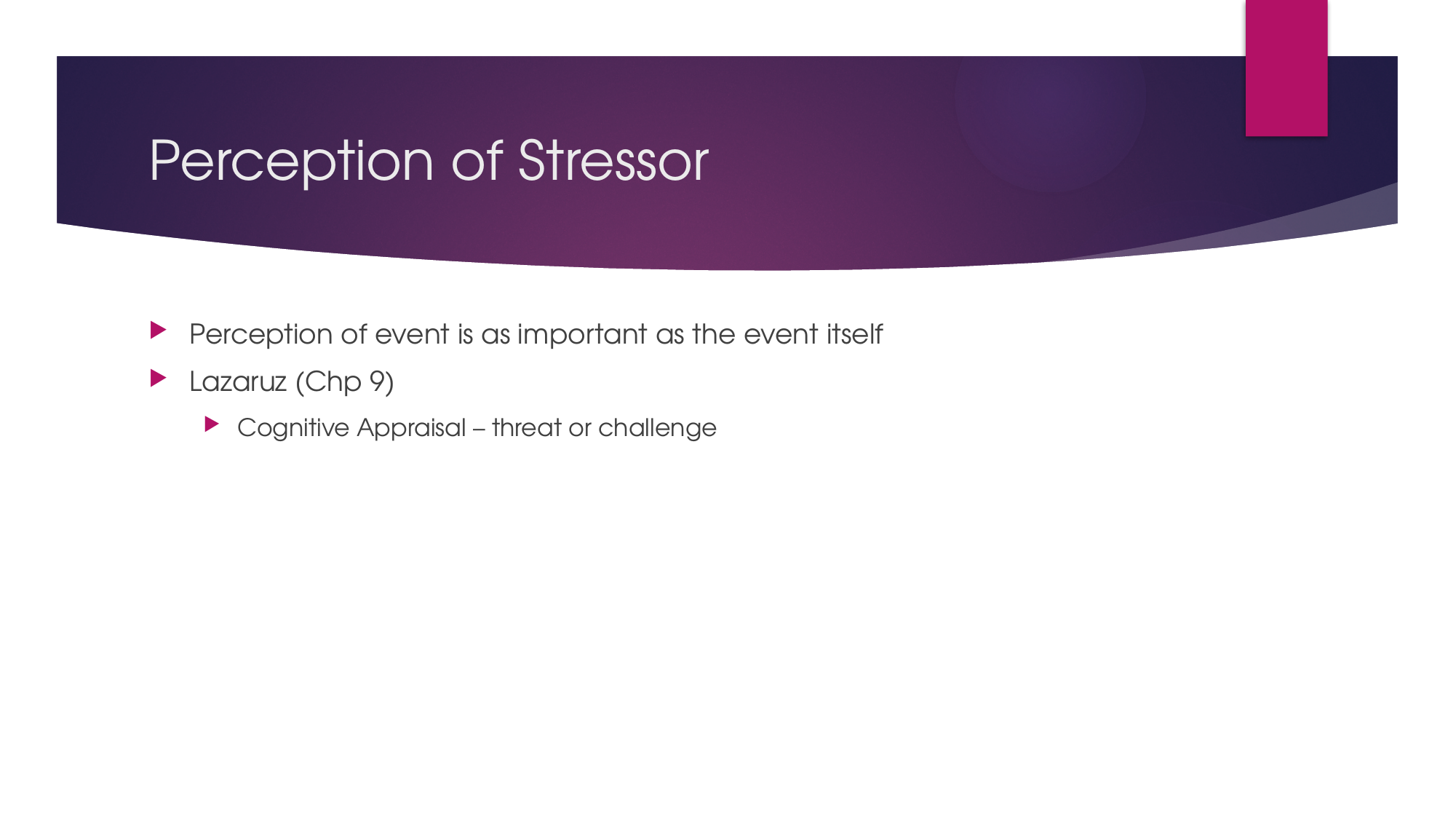

# Perception of Stressor
Perception of event is as important as the event itself
Lazaruz (Chp 9)
Cognitive Appraisal – threat or challenge